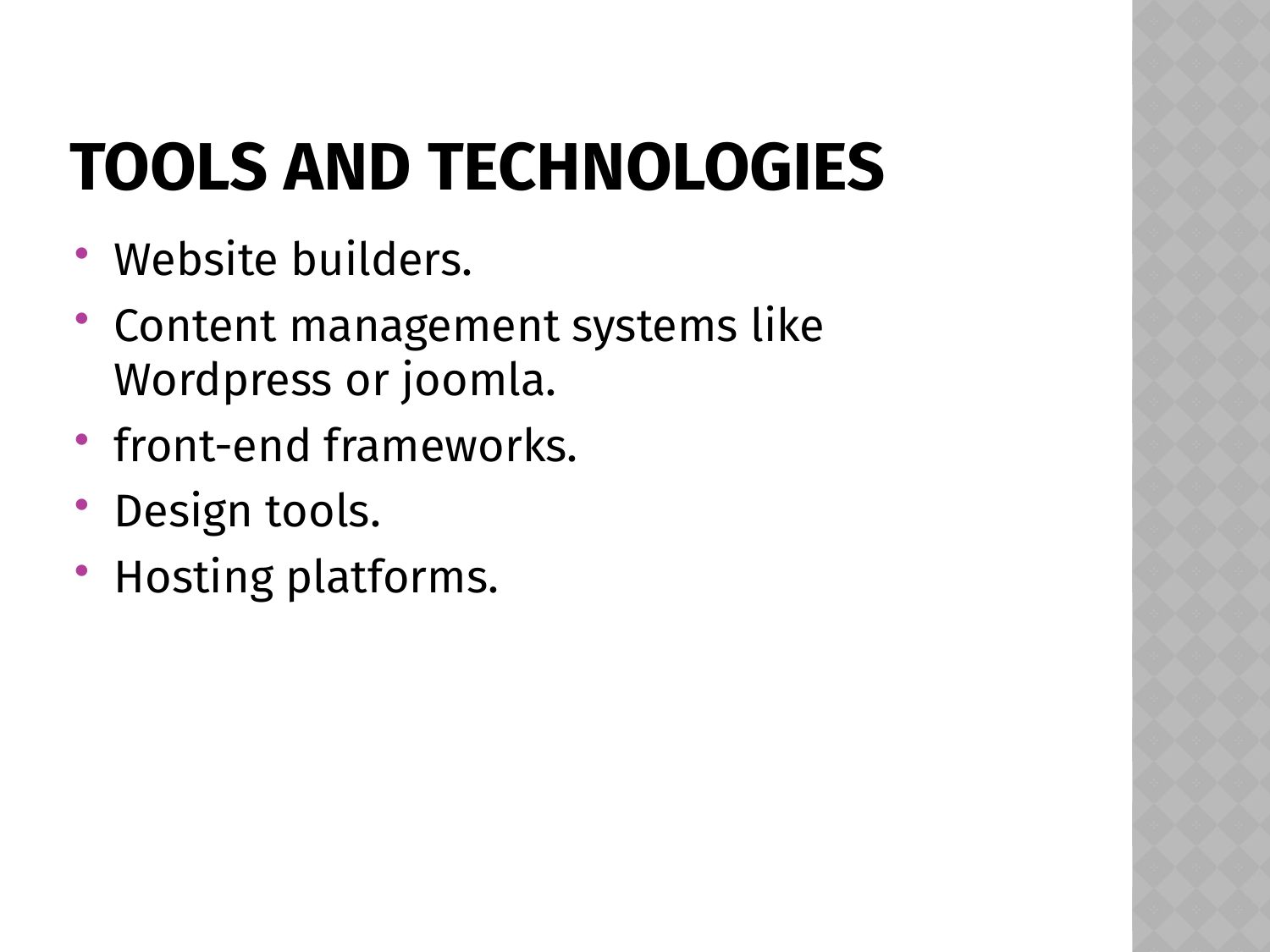

# TOOLS AND TECHNOLOGIES
Website builders.
Content management systems like Wordpress or joomla.
front-end frameworks.
Design tools.
Hosting platforms.